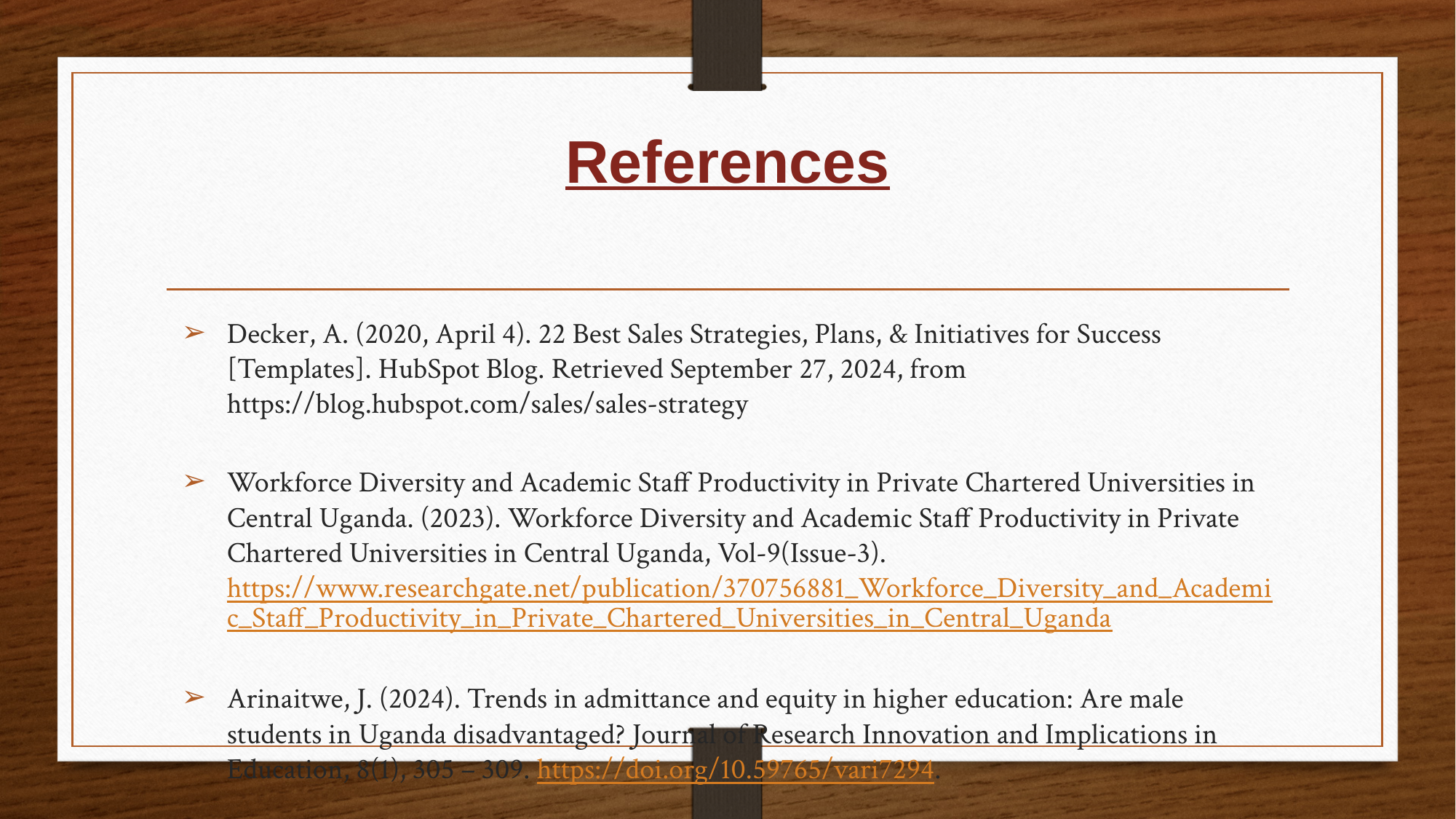

# References
Decker, A. (2020, April 4). 22 Best Sales Strategies, Plans, & Initiatives for Success [Templates]. HubSpot Blog. Retrieved September 27, 2024, from https://blog.hubspot.com/sales/sales-strategy

Workforce Diversity and Academic Staff Productivity in Private Chartered Universities in Central Uganda. (2023). Workforce Diversity and Academic Staff Productivity in Private Chartered Universities in Central Uganda, Vol-9(Issue-3). https://www.researchgate.net/publication/370756881_Workforce_Diversity_and_Academic_Staff_Productivity_in_Private_Chartered_Universities_in_Central_Uganda

Arinaitwe, J. (2024). Trends in admittance and equity in higher education: Are male students in Uganda disadvantaged? Journal of Research Innovation and Implications in Education, 8(1), 305 – 309. https://doi.org/10.59765/vari7294.